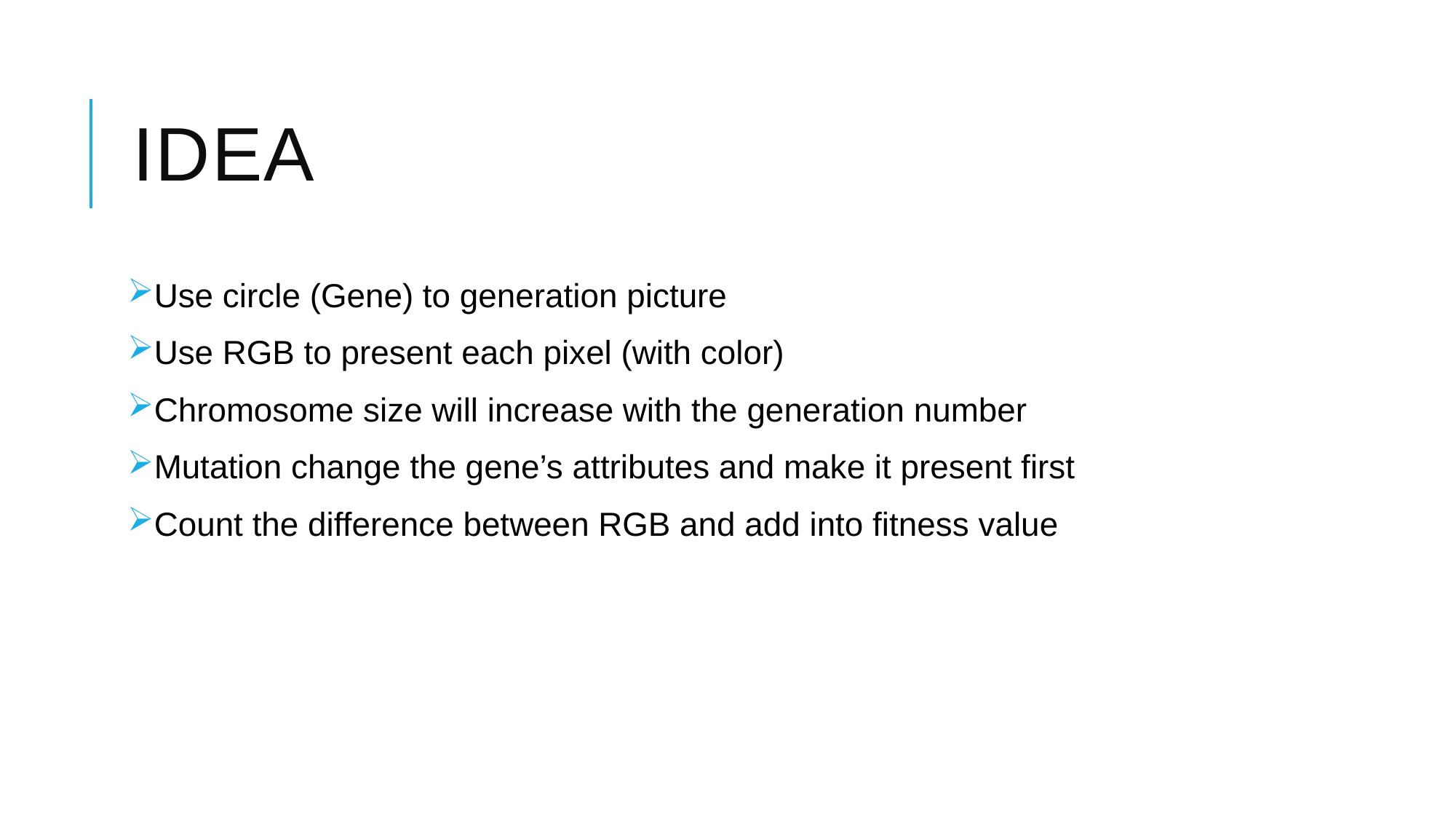

# IDEA
Use circle (Gene) to generation picture
Use RGB to present each pixel (with color)
Chromosome size will increase with the generation number
Mutation change the gene’s attributes and make it present first
Count the difference between RGB and add into fitness value